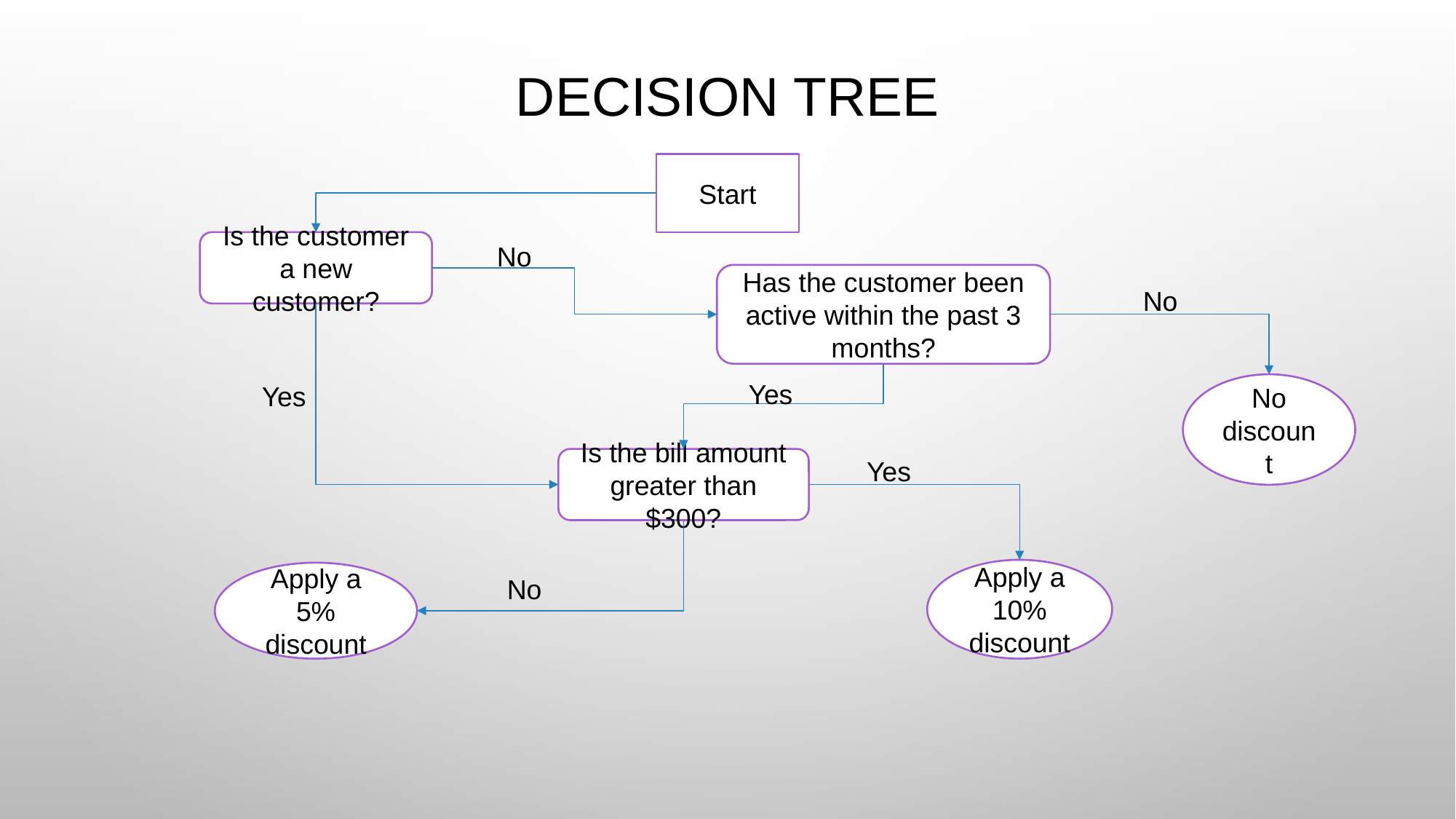

# DECISION TREE
Start
Is the customer a new customer?
No
Has the customer been active within the past 3 months?
No
Yes
Yes
No discount
Is the bill amount greater than $300?
Yes
Apply a 10% discount
Apply a 5% discount
No